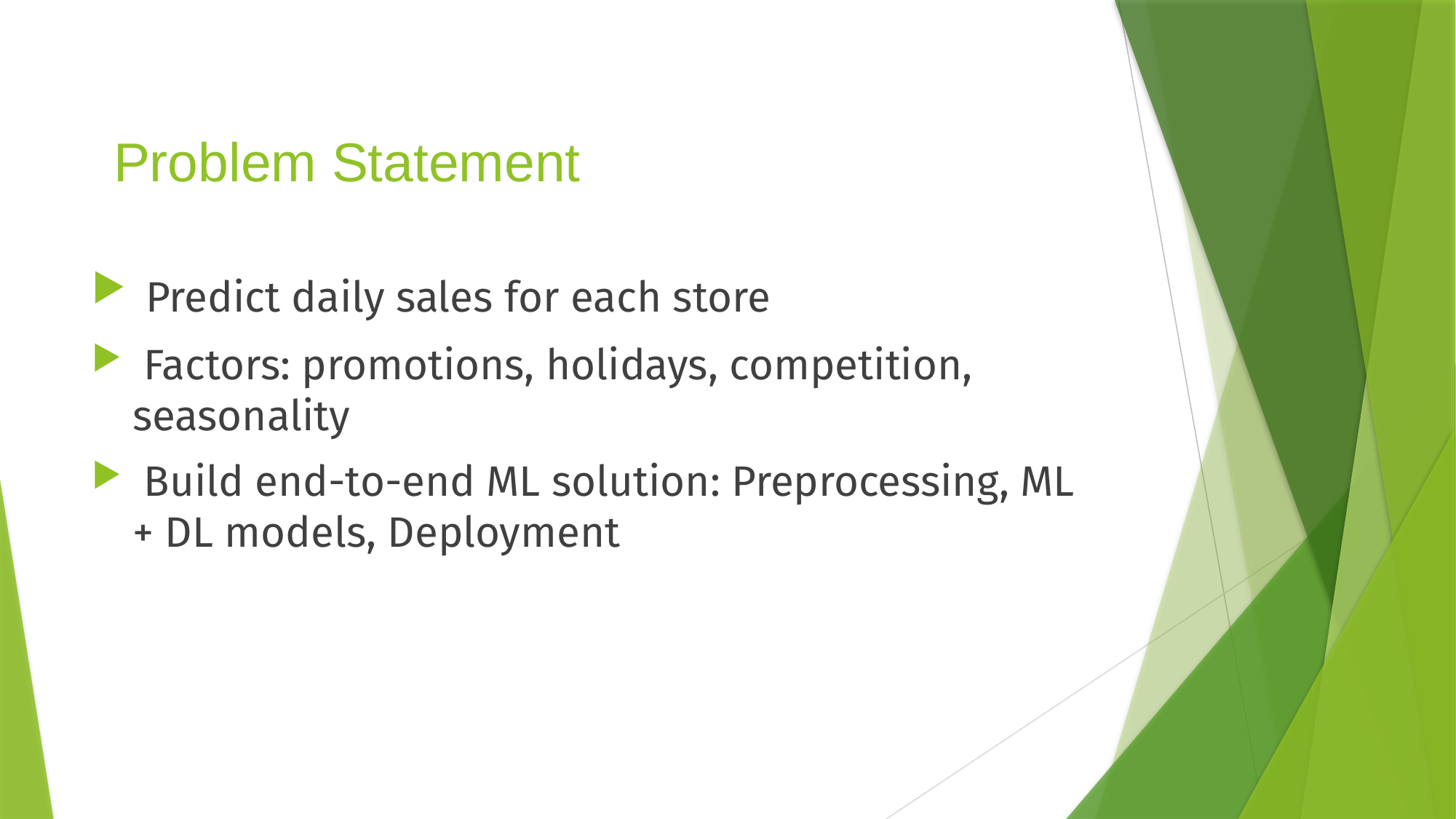

# Problem Statement
 Predict daily sales for each store
 Factors: promotions, holidays, competition, seasonality
 Build end-to-end ML solution: Preprocessing, ML + DL models, Deployment